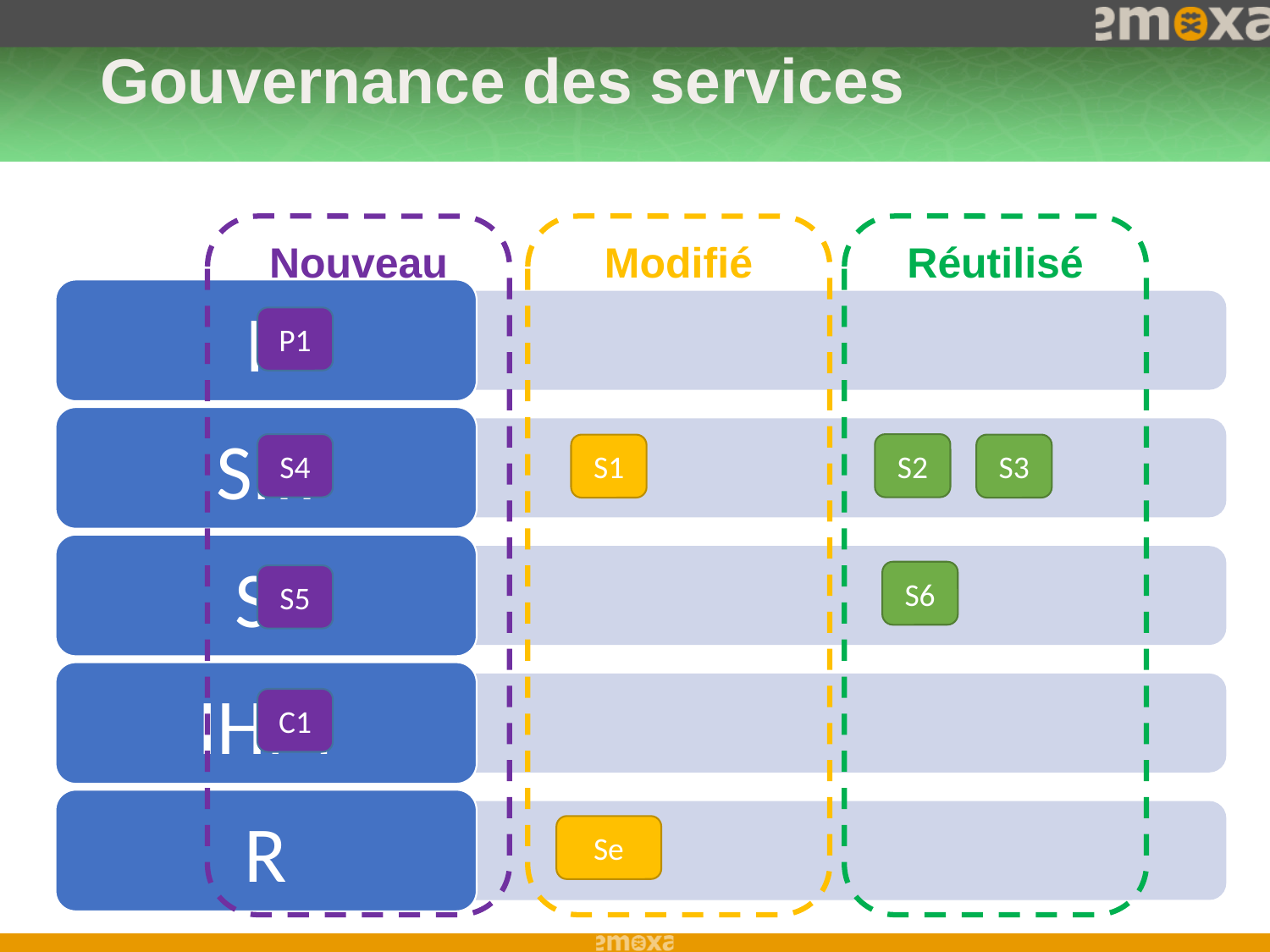

# Gouvernance des services
Nouveau

Modifié

Réutilisé

P
Sm
R
IHM
St
P1
S2
S4
S1
S3
S6
S5
C1
Se